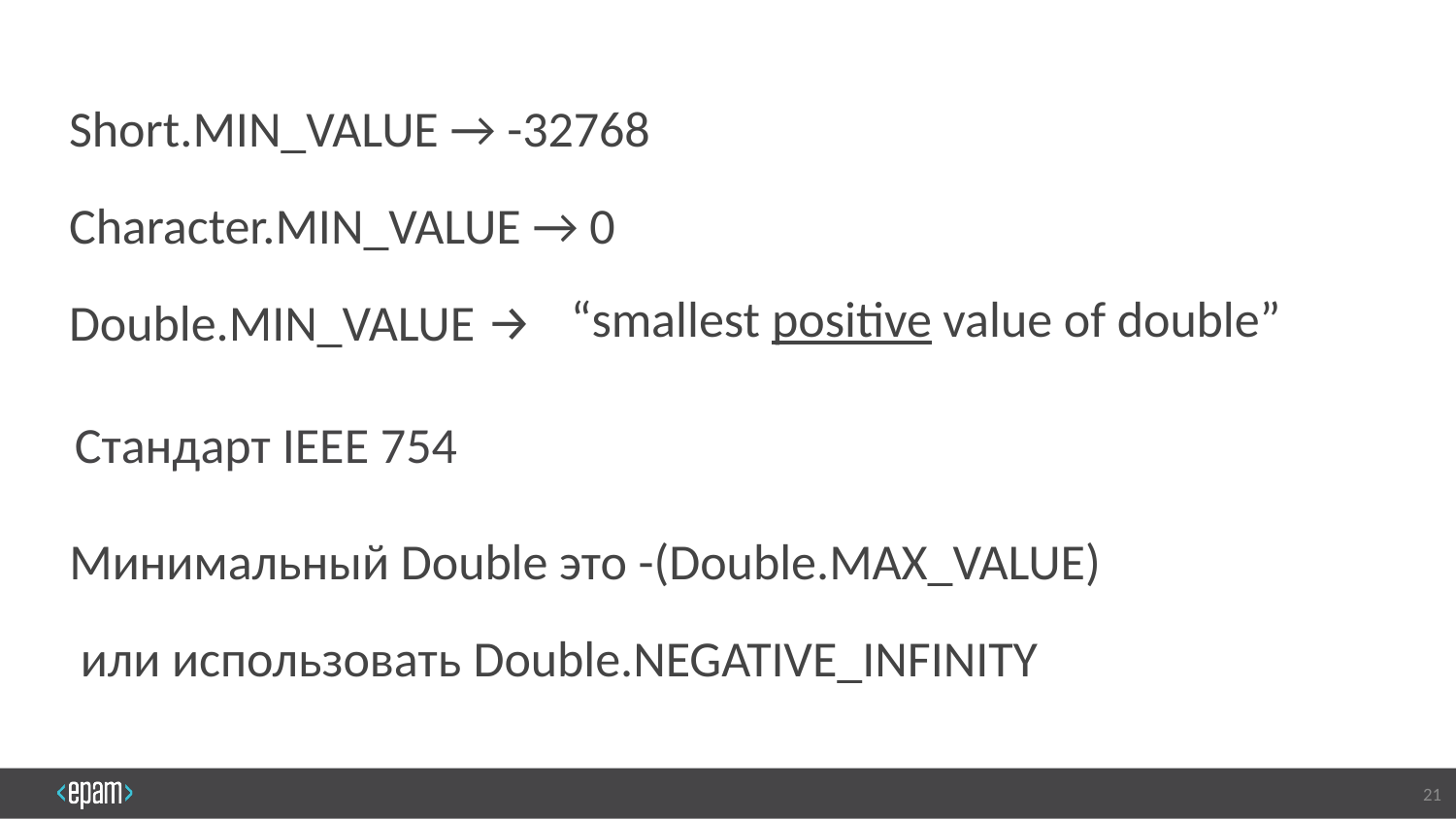

Short.MIN_VALUE → -32768
Character.MIN_VALUE → 0
Double.MIN_VALUE →
“smallest positive value of double”
Стандарт IEEE 754
Минимальный Double это -(Double.MAX_VALUE)
 или использовать Double.NEGATIVE_INFINITY

21